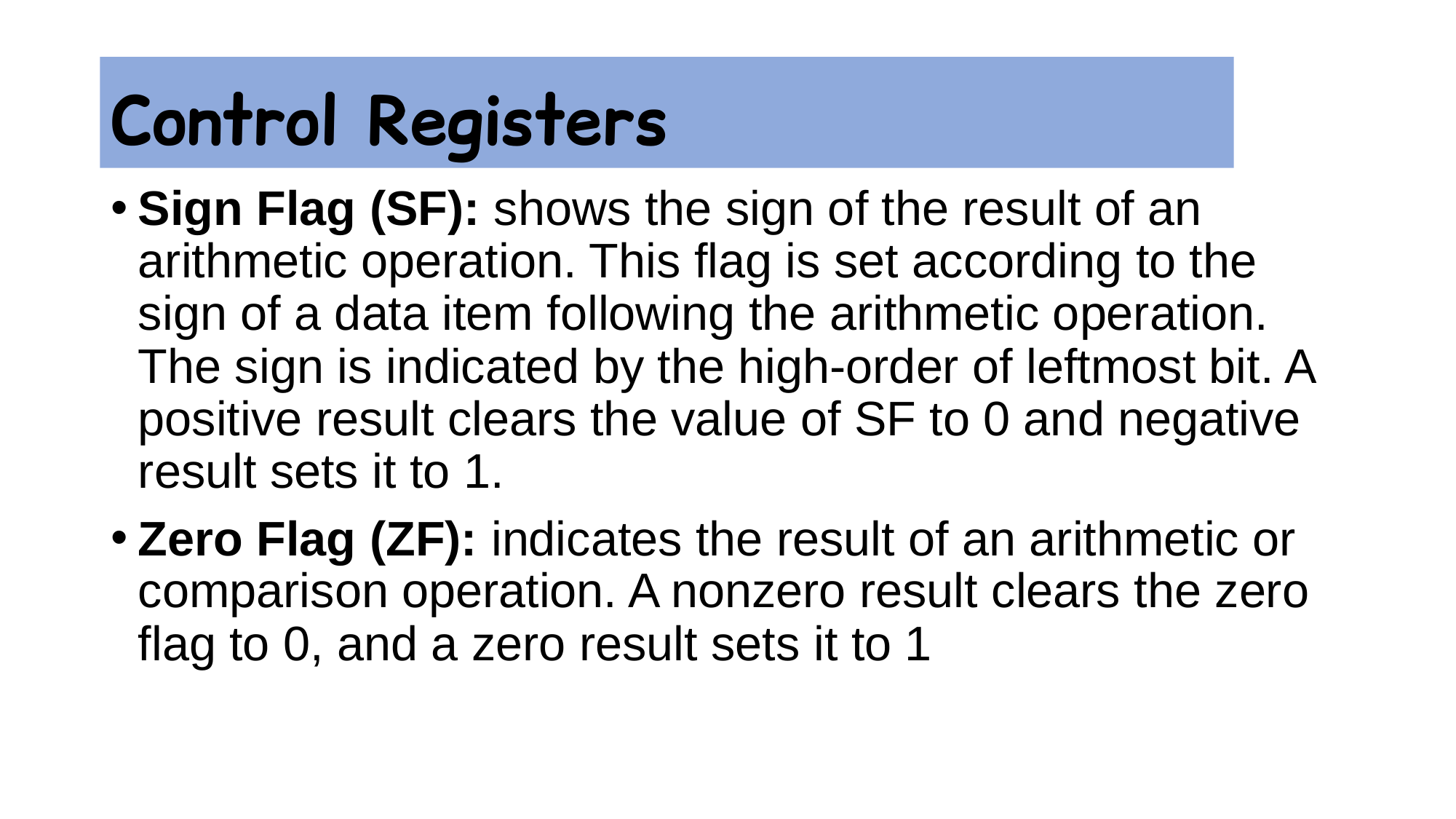

# Control Registers

Sign Flag (SF): shows the sign of the result of an arithmetic operation. This flag is set according to the sign of a data item following the arithmetic operation. The sign is indicated by the high-order of leftmost bit. A positive result clears the value of SF to 0 and negative result sets it to 1.
Zero Flag (ZF): indicates the result of an arithmetic or comparison operation. A nonzero result clears the zero flag to 0, and a zero result sets it to 1